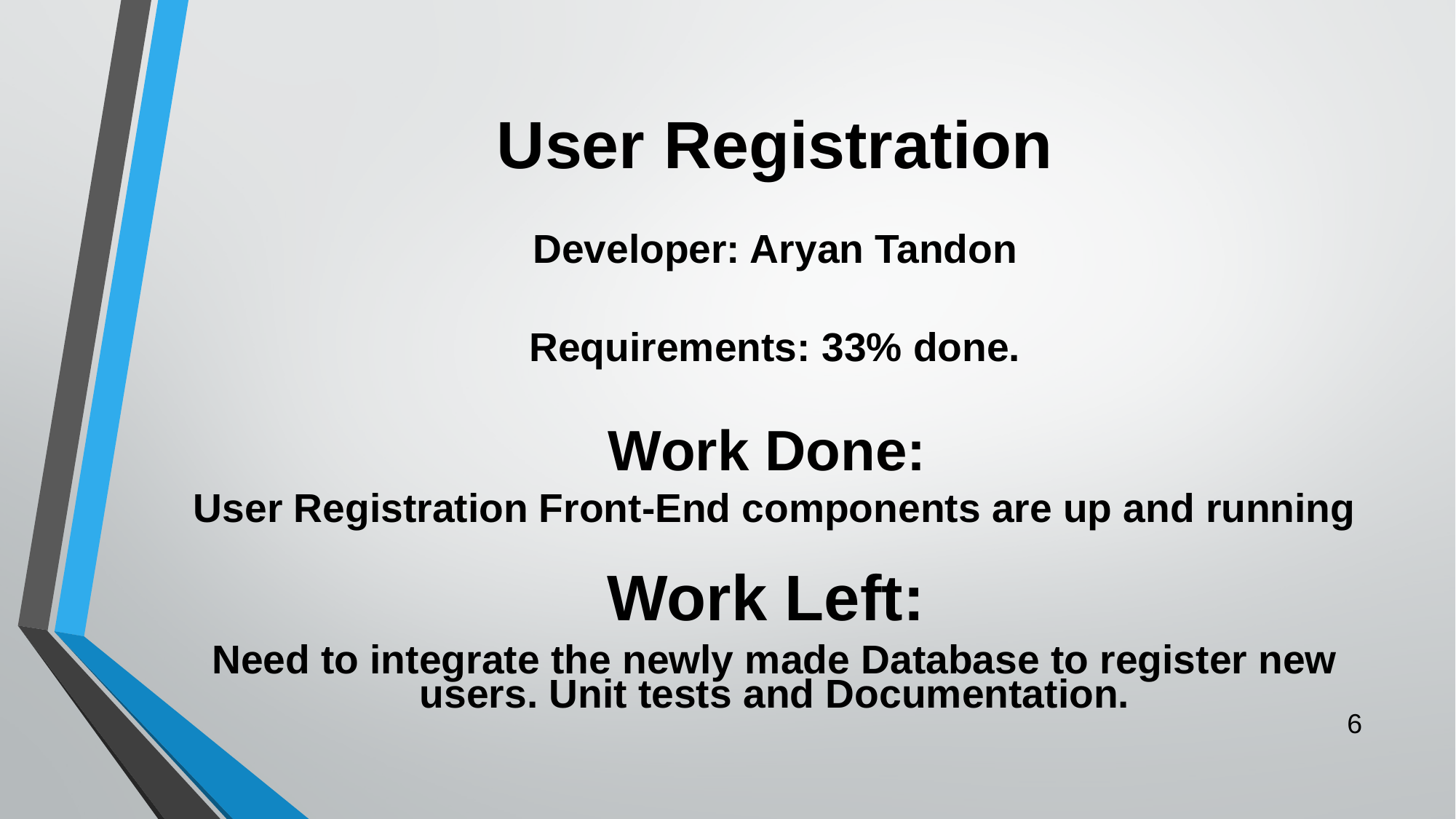

# User Registration
Developer: Aryan Tandon

Requirements: 33% done.

Work Done:
User Registration Front-End components are up and running
Work Left:
Need to integrate the newly made Database to register new users. Unit tests and Documentation.
6